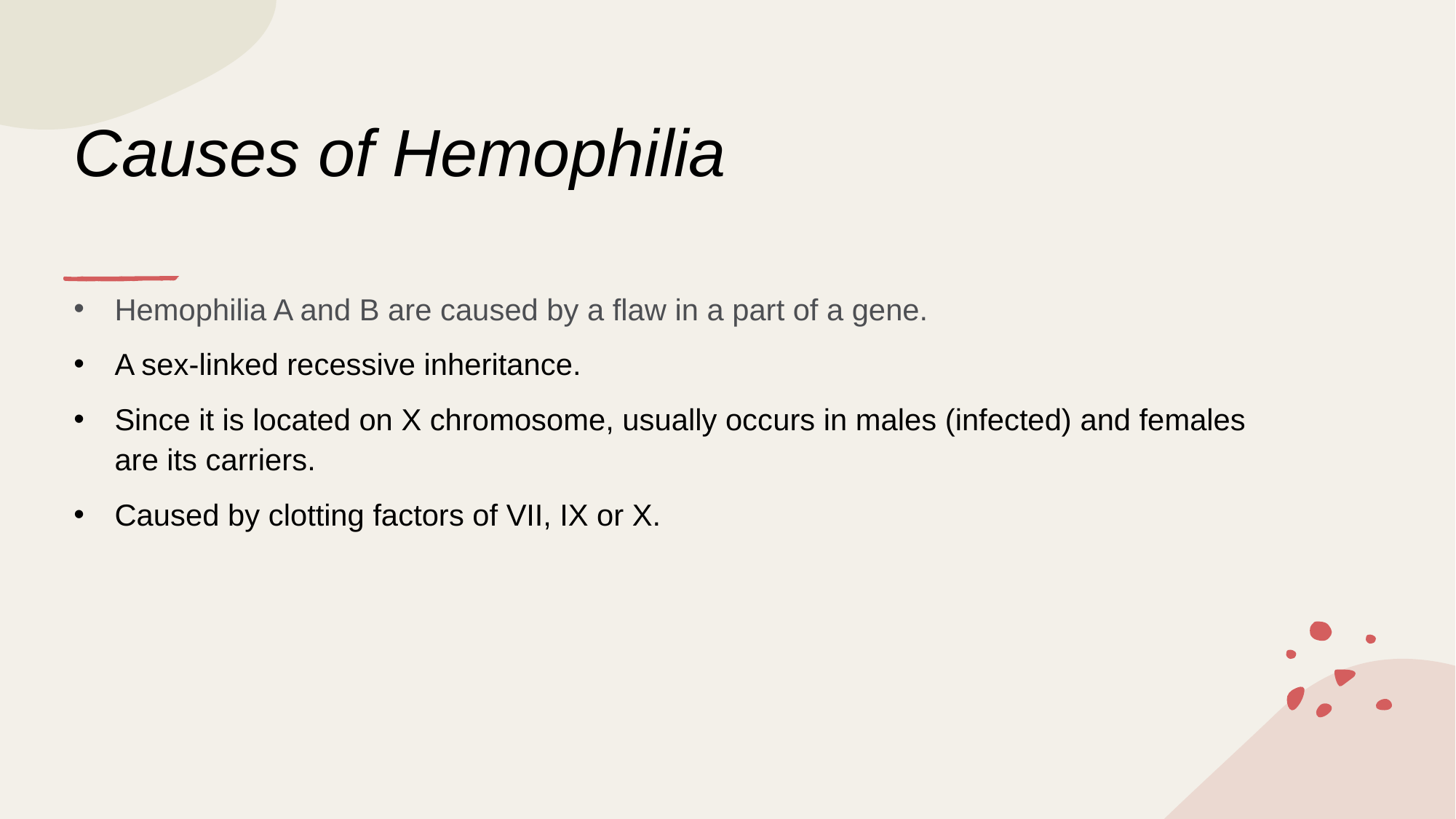

# Causes of Hemophilia
Hemophilia A and B are caused by a flaw in a part of a gene.
A sex-linked recessive inheritance.
Since it is located on X chromosome, usually occurs in males (infected) and females are its carriers.
Caused by clotting factors of VII, IX or X.